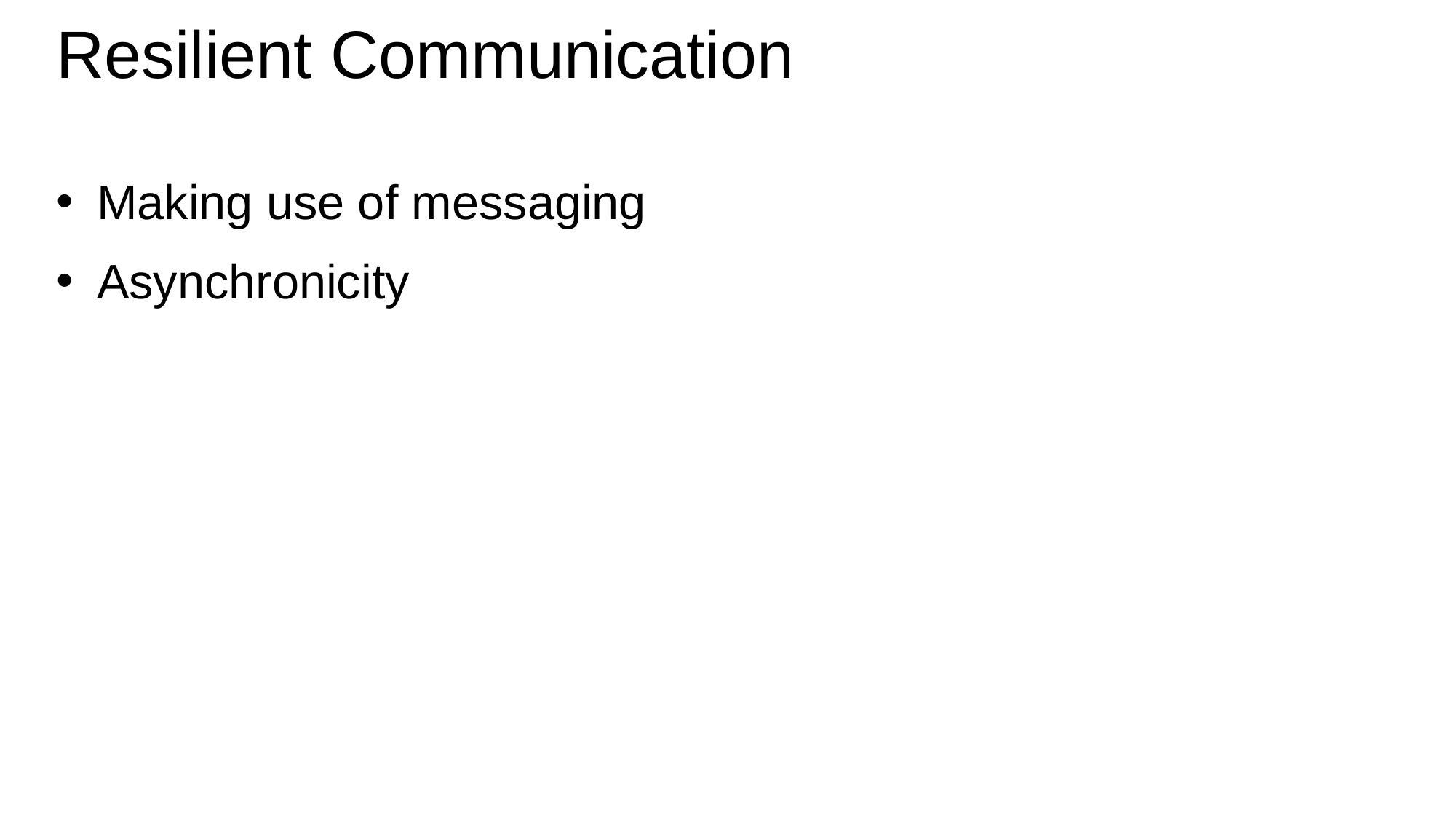

# Resilient Communication
Making use of messaging
Asynchronicity